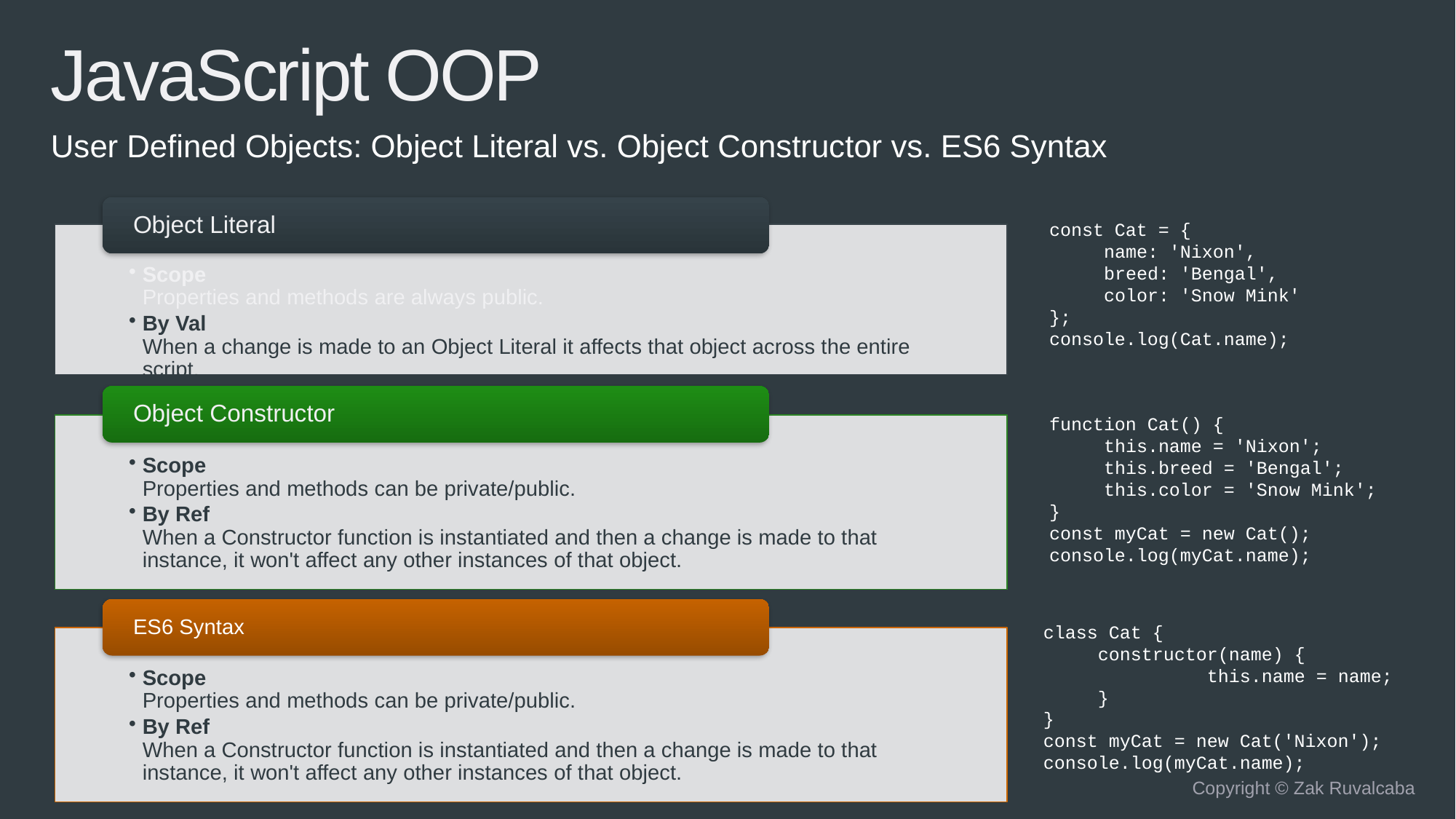

# JavaScript OOP
User Defined Objects: Object Literal vs. Object Constructor vs. ES6 Syntax
Scope
Properties and methods are always public.
By Val
When a change is made to an Object Literal it affects that object across the entire script.
Object Literal
Scope
Properties and methods can be private/public.
By Ref
When a Constructor function is instantiated and then a change is made to that instance, it won't affect any other instances of that object.
Object Constructor
Scope
Properties and methods can be private/public.
By Ref
When a Constructor function is instantiated and then a change is made to that instance, it won't affect any other instances of that object.
ES6 Syntax
const Cat = {
name: 'Nixon',
breed: 'Bengal',
color: 'Snow Mink'
};
console.log(Cat.name);
function Cat() {
this.name = 'Nixon';
this.breed = 'Bengal';
this.color = 'Snow Mink';
}
const myCat = new Cat();
console.log(myCat.name);
class Cat {
constructor(name) {
	this.name = name;
}
}
const myCat = new Cat('Nixon');
console.log(myCat.name);